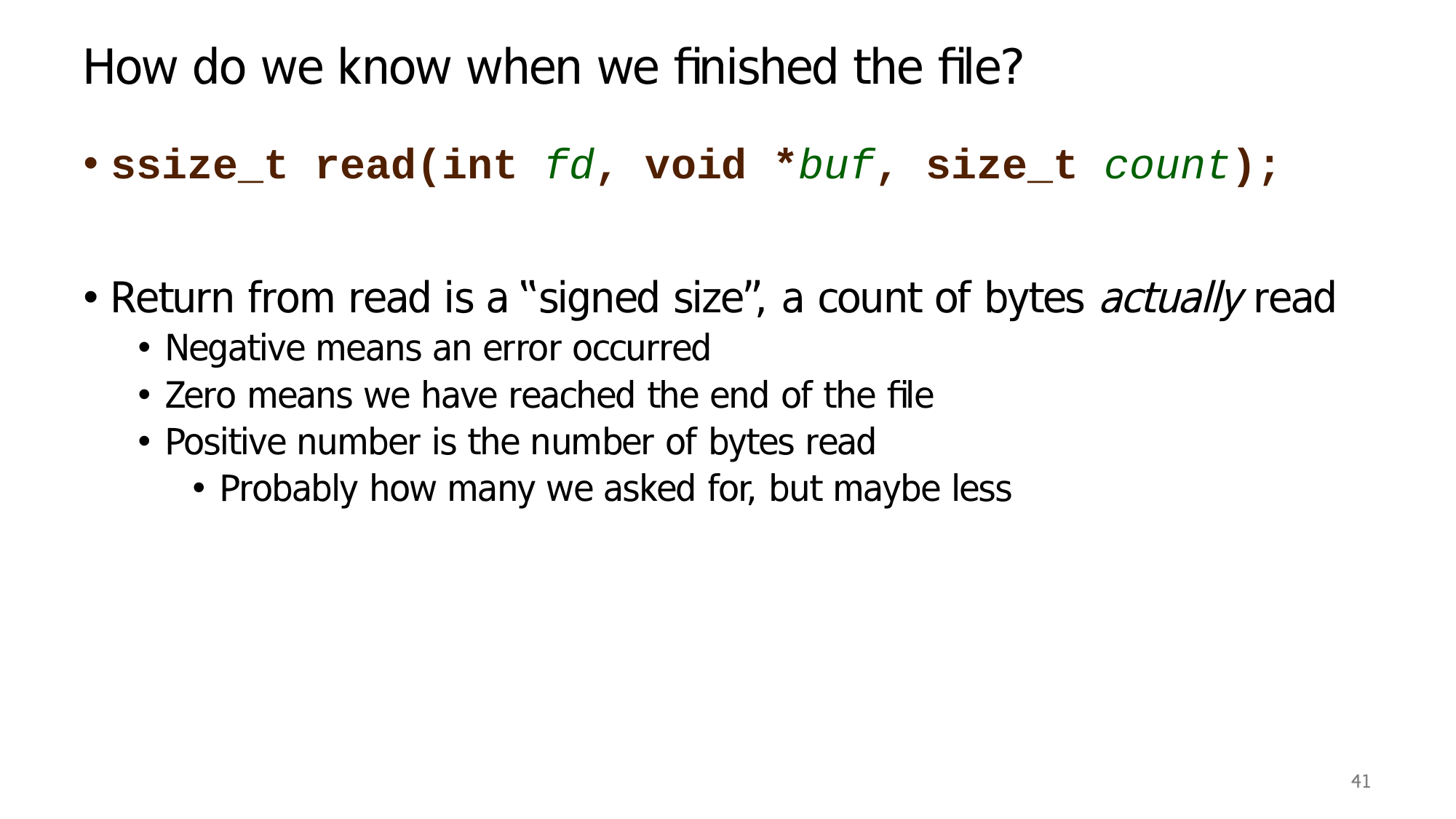

# How do we know when we finished the file?
ssize_t read(int fd, void *buf, size_t count);

Return from read is a “signed size”, a count of bytes actually read
Negative means an error occurred
Zero means we have reached the end of the file
Positive number is the number of bytes read
Probably how many we asked for, but maybe less

41